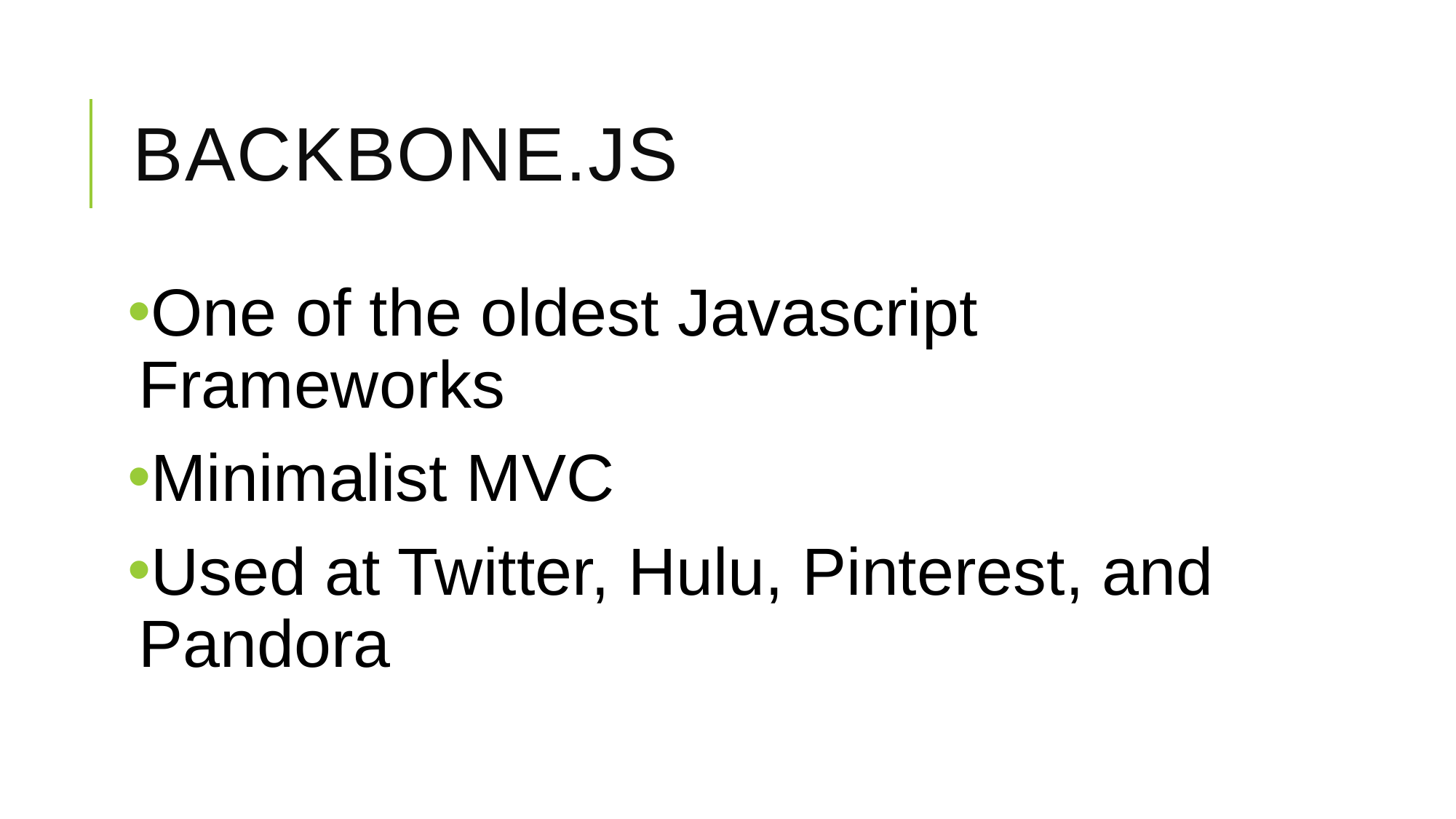

# Backbone.js
One of the oldest Javascript Frameworks
Minimalist MVC
Used at Twitter, Hulu, Pinterest, and Pandora